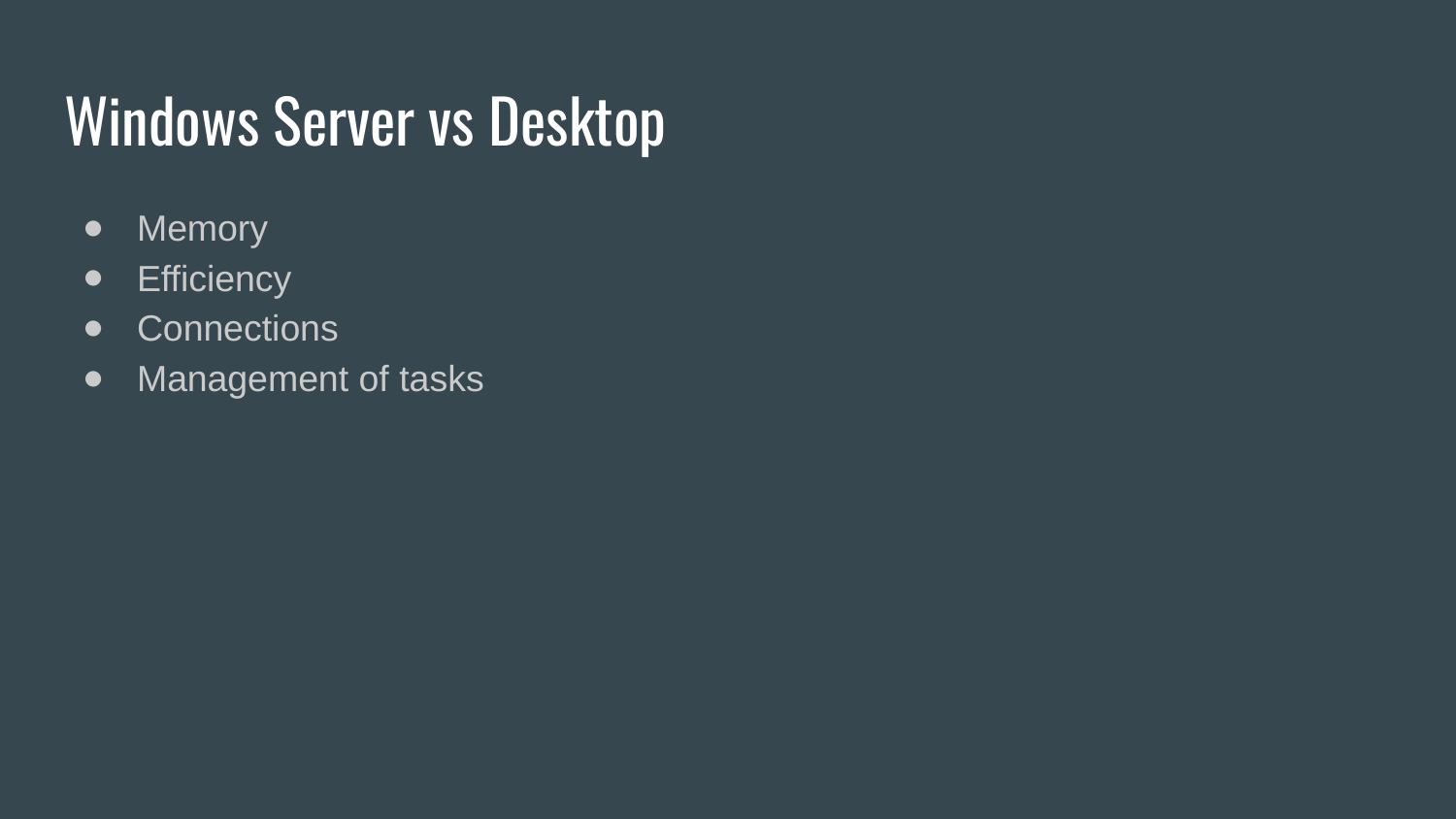

# Windows Server vs Desktop
Memory
Efficiency
Connections
Management of tasks